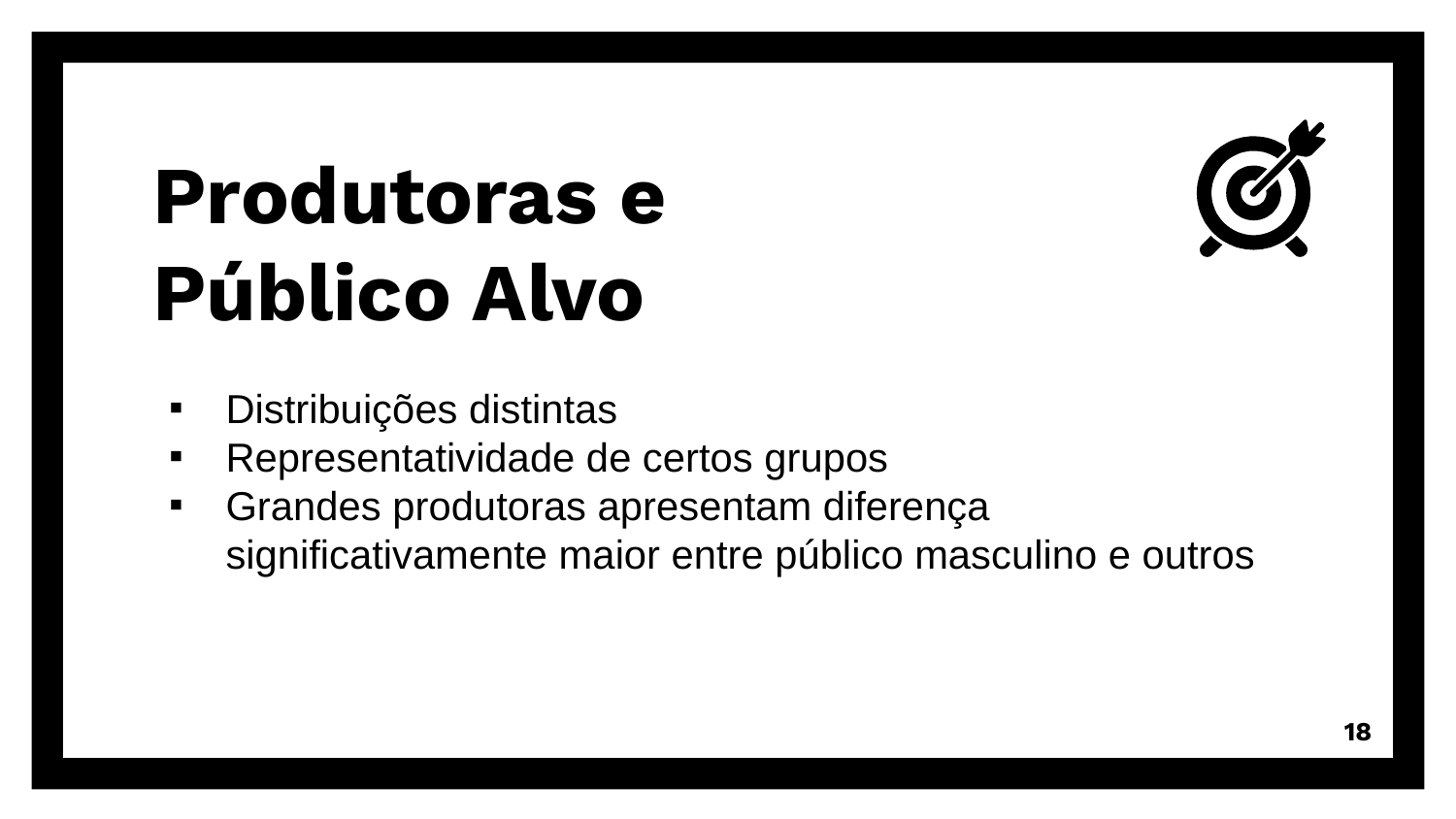

# Produtoras e Público Alvo
Distribuições distintas
Representatividade de certos grupos
Grandes produtoras apresentam diferença significativamente maior entre público masculino e outros
18